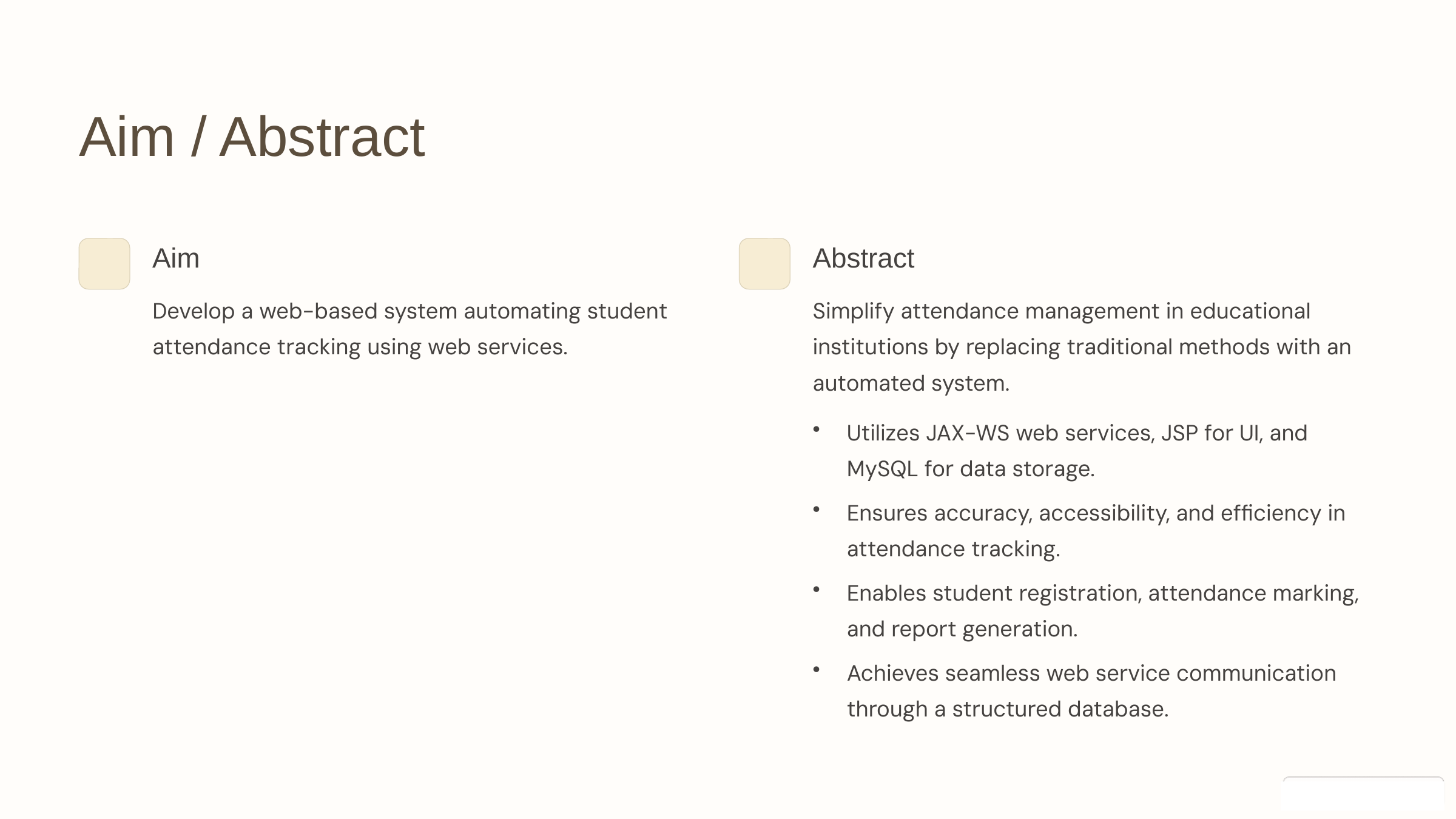

Aim / Abstract

Aim

Abstract
Develop a web-based system automating student attendance tracking using web services.
Simplify attendance management in educational institutions by replacing traditional methods with an automated system.
Utilizes JAX-WS web services, JSP for UI, and MySQL for data storage.
Ensures accuracy, accessibility, and efficiency in attendance tracking.
Enables student registration, attendance marking, and report generation.
Achieves seamless web service communication through a structured database.